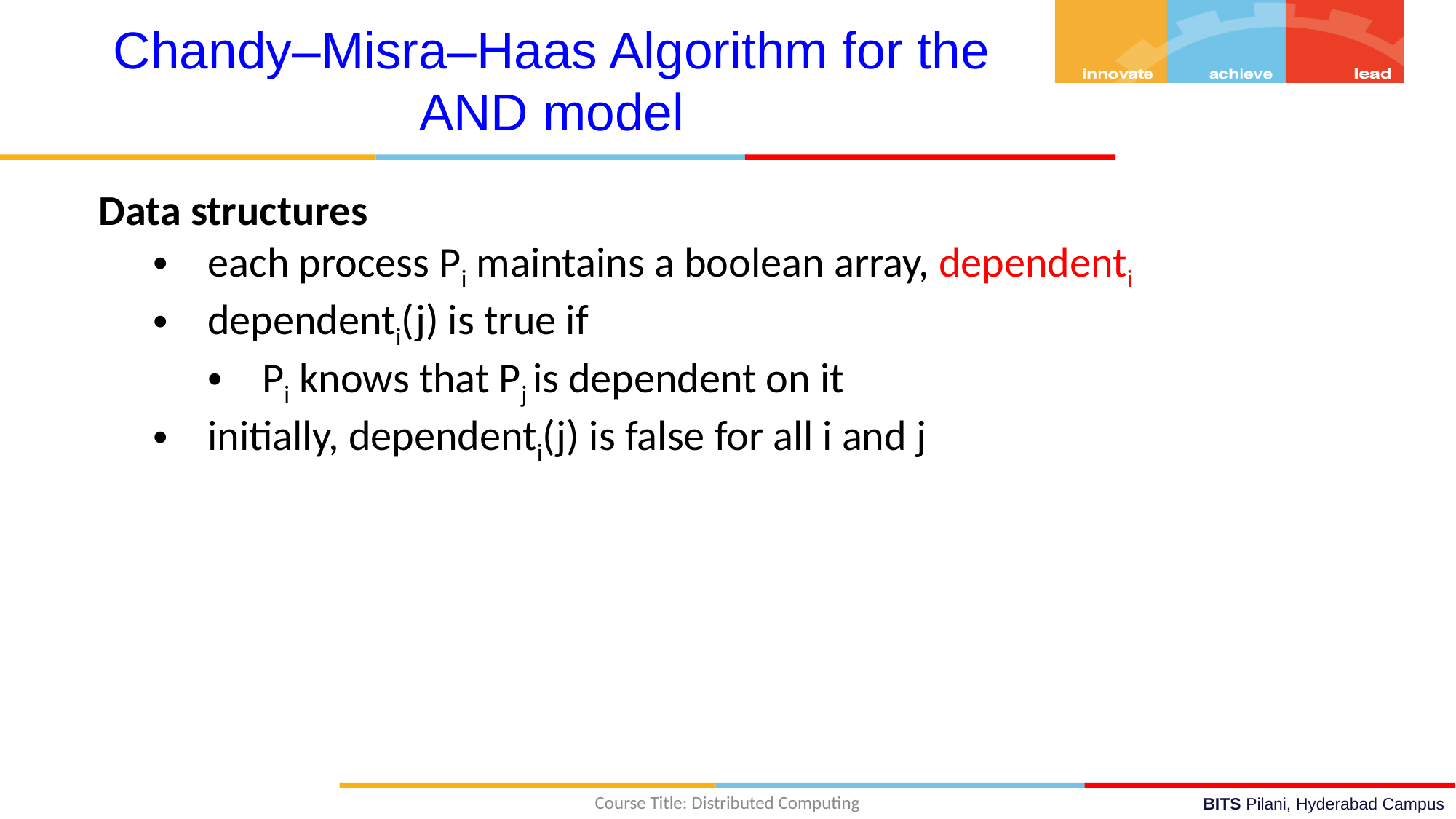

Chandy–Misra–Haas Algorithm for the AND model
Data structures
each process Pi maintains a boolean array, dependenti
dependenti(j) is true if
Pi knows that Pj is dependent on it
initially, dependenti(j) is false for all i and j
Course Title: Distributed Computing